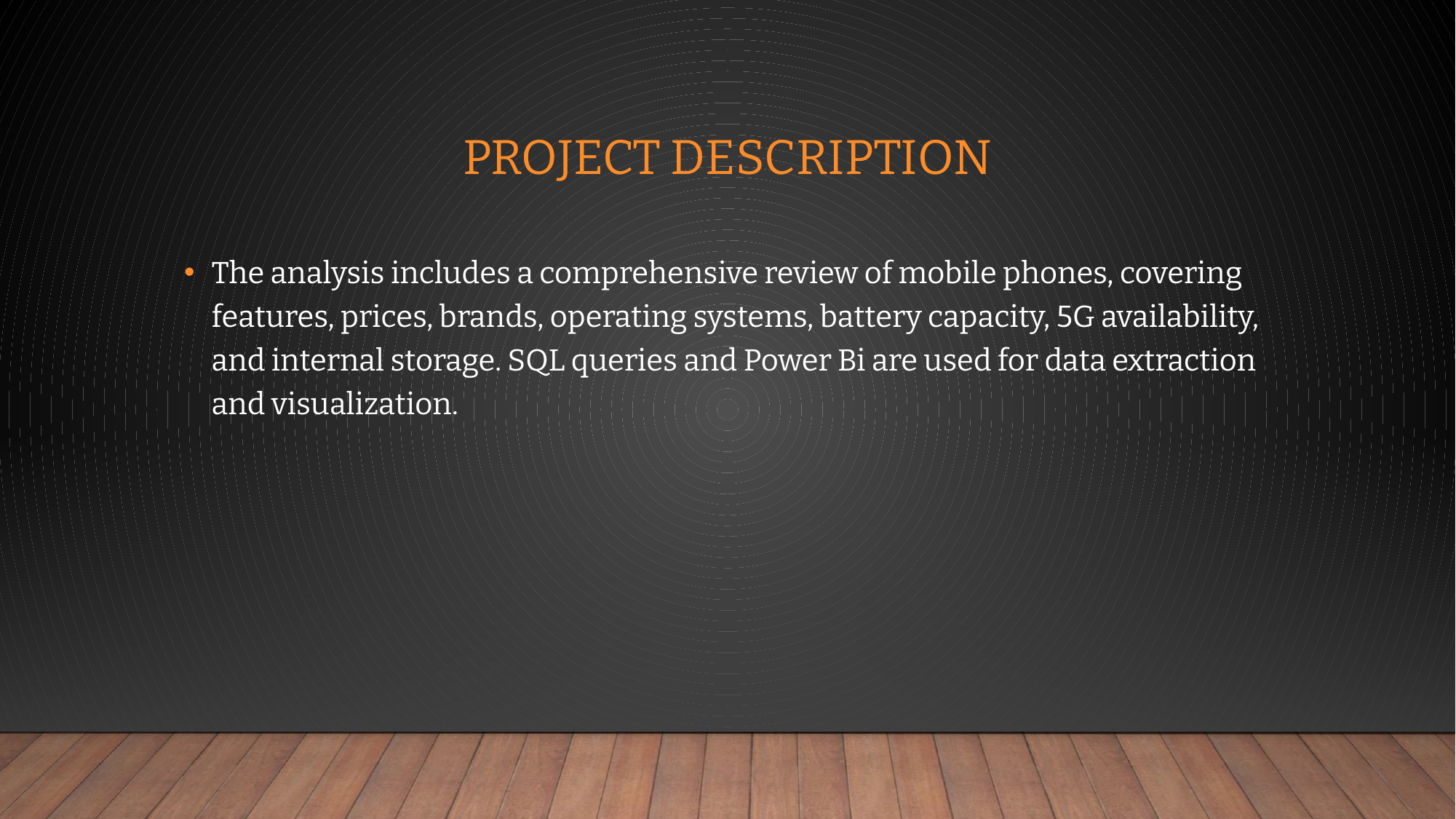

# Project Description
The analysis includes a comprehensive review of mobile phones, covering features, prices, brands, operating systems, battery capacity, 5G availability, and internal storage. SQL queries and Power Bi are used for data extraction and visualization.